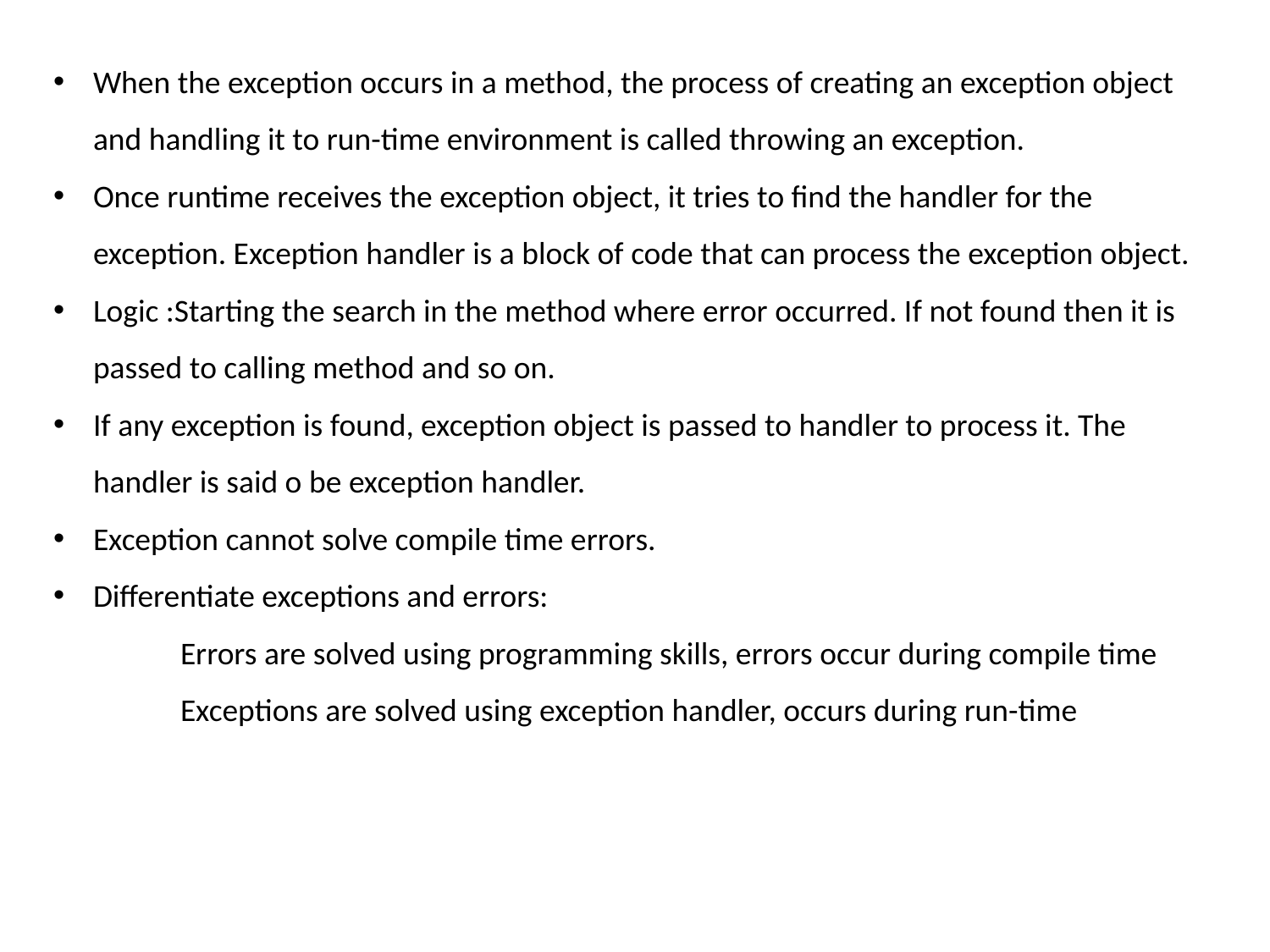

When the exception occurs in a method, the process of creating an exception object and handling it to run-time environment is called throwing an exception.
Once runtime receives the exception object, it tries to find the handler for the exception. Exception handler is a block of code that can process the exception object.
Logic :Starting the search in the method where error occurred. If not found then it is passed to calling method and so on.
If any exception is found, exception object is passed to handler to process it. The  handler is said o be exception handler.
Exception cannot solve compile time errors.
Differentiate exceptions and errors:
	Errors are solved using programming skills, errors occur during compile time
	Exceptions are solved using exception handler, occurs during run-time